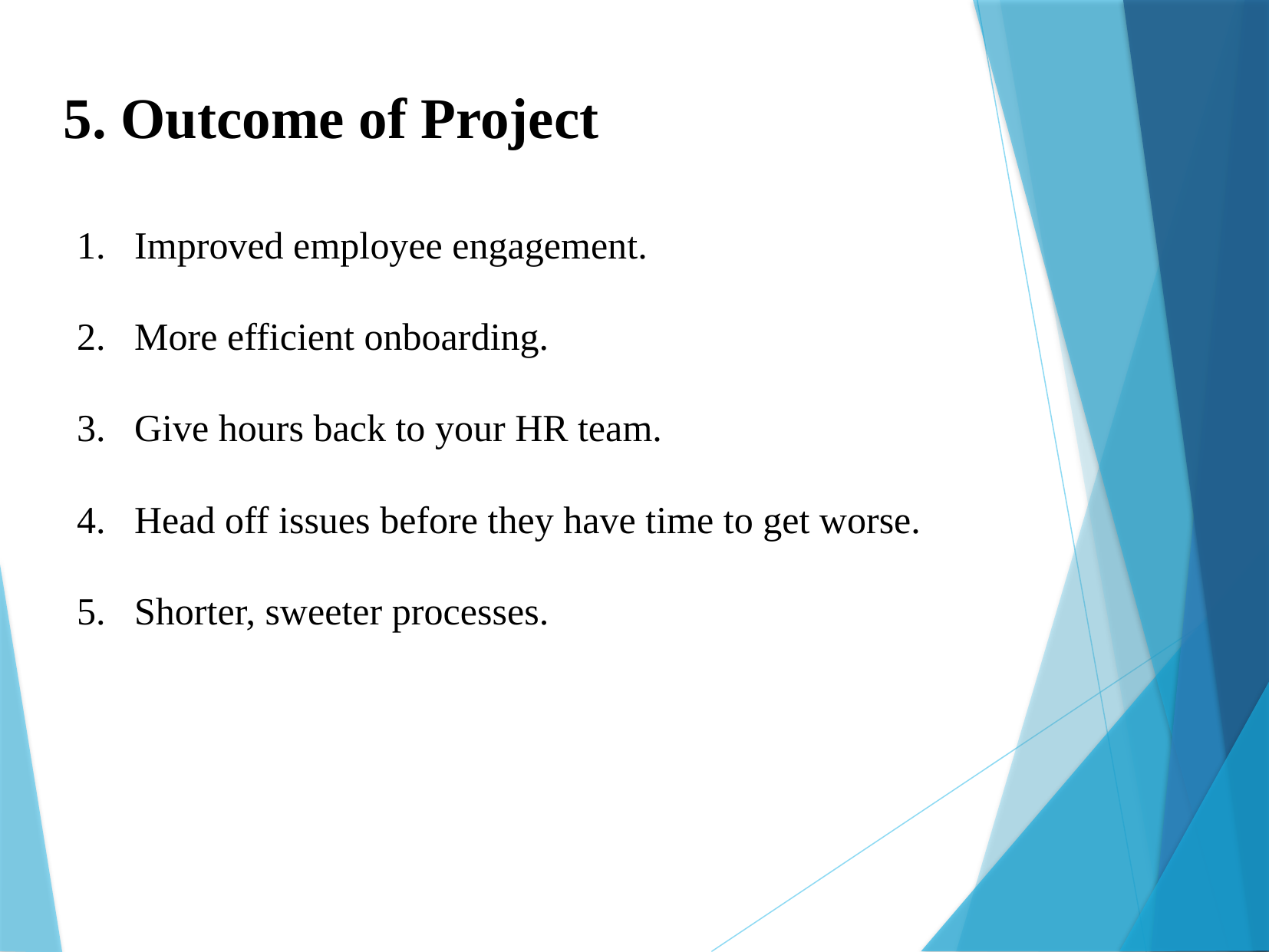

5. Outcome of Project
Improved employee engagement.
More efficient onboarding.
Give hours back to your HR team.
Head off issues before they have time to get worse.
Shorter, sweeter processes.